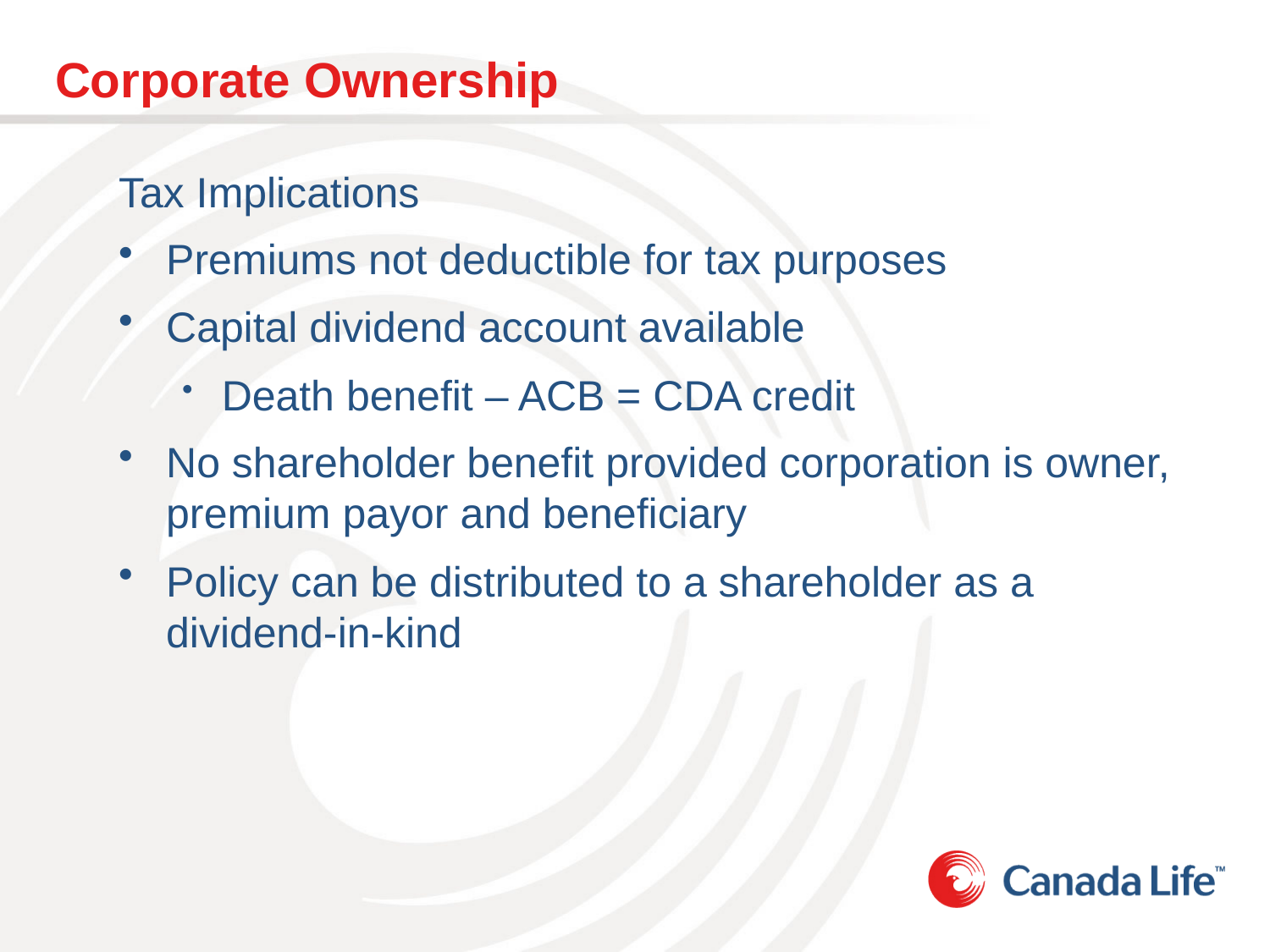

# Corporate Ownership
Tax Implications
Premiums not deductible for tax purposes
Capital dividend account available
Death benefit – ACB = CDA credit
No shareholder benefit provided corporation is owner, premium payor and beneficiary
Policy can be distributed to a shareholder as a dividend-in-kind